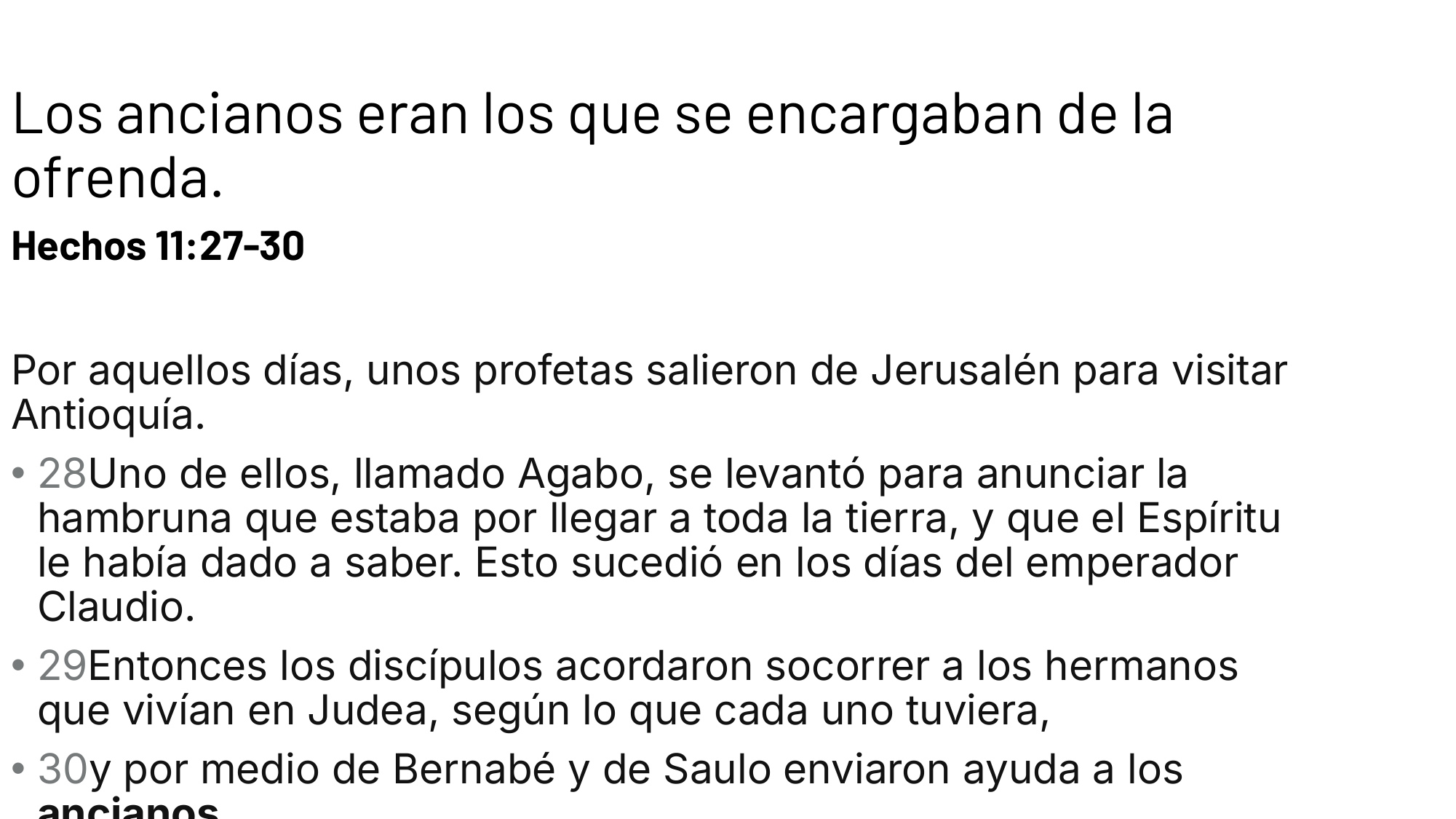

#
Los ancianos eran los que se encargaban de la ofrenda.
Hechos 11:27-30

Por aquellos días, unos profetas salieron de Jerusalén para visitar Antioquía.
28Uno de ellos, llamado Agabo, se levantó para anunciar la hambruna que estaba por llegar a toda la tierra, y que el Espíritu le había dado a saber. Esto sucedió en los días del emperador Claudio.
29Entonces los discípulos acordaron socorrer a los hermanos que vivían en Judea, según lo que cada uno tuviera,
30y por medio de Bernabé y de Saulo enviaron ayuda a los ancianos.